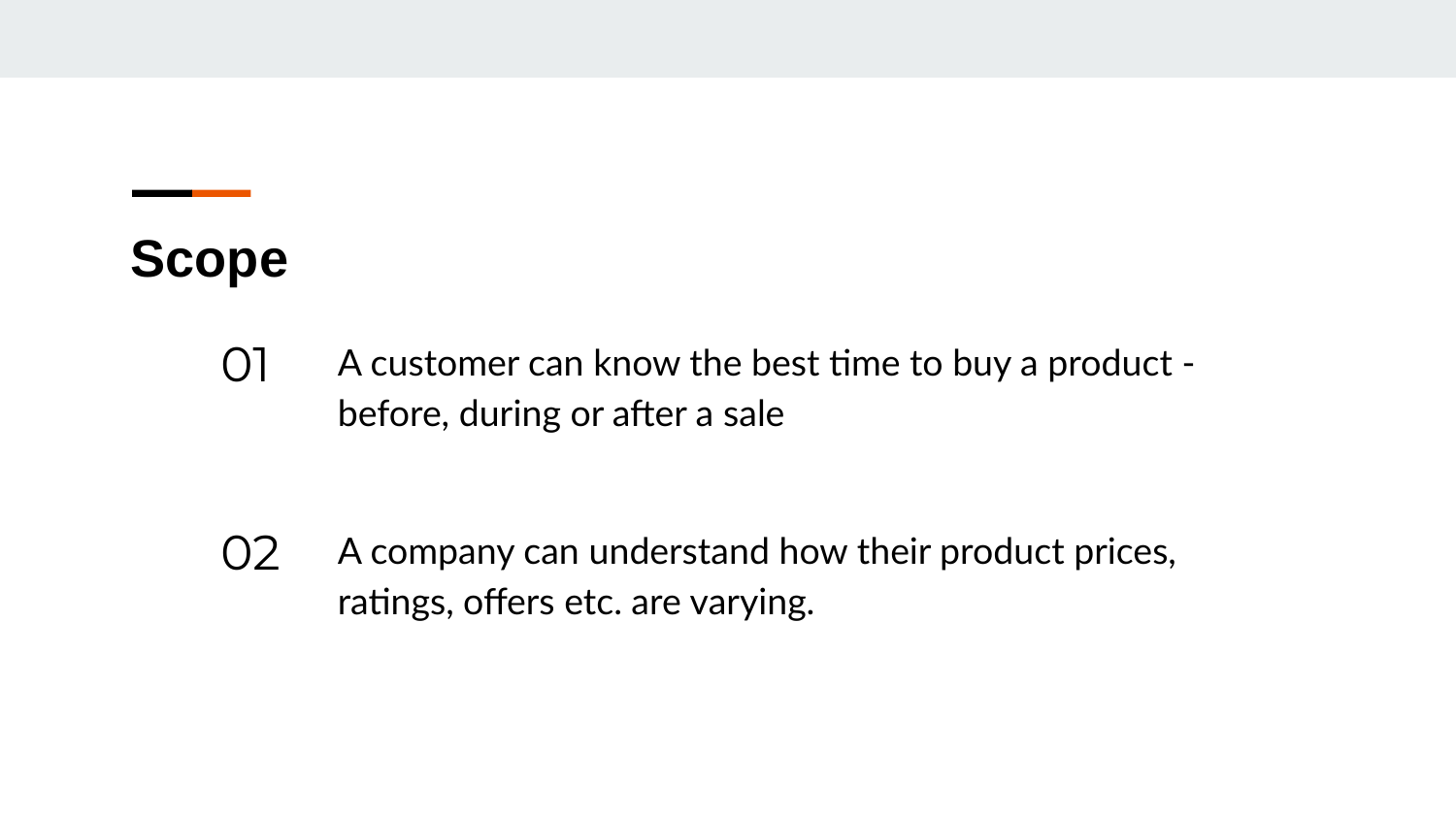

Scope
01

A customer can know the best time to buy a product - before, during or after a sale
02

A company can understand how their product prices, ratings, offers etc. are varying.